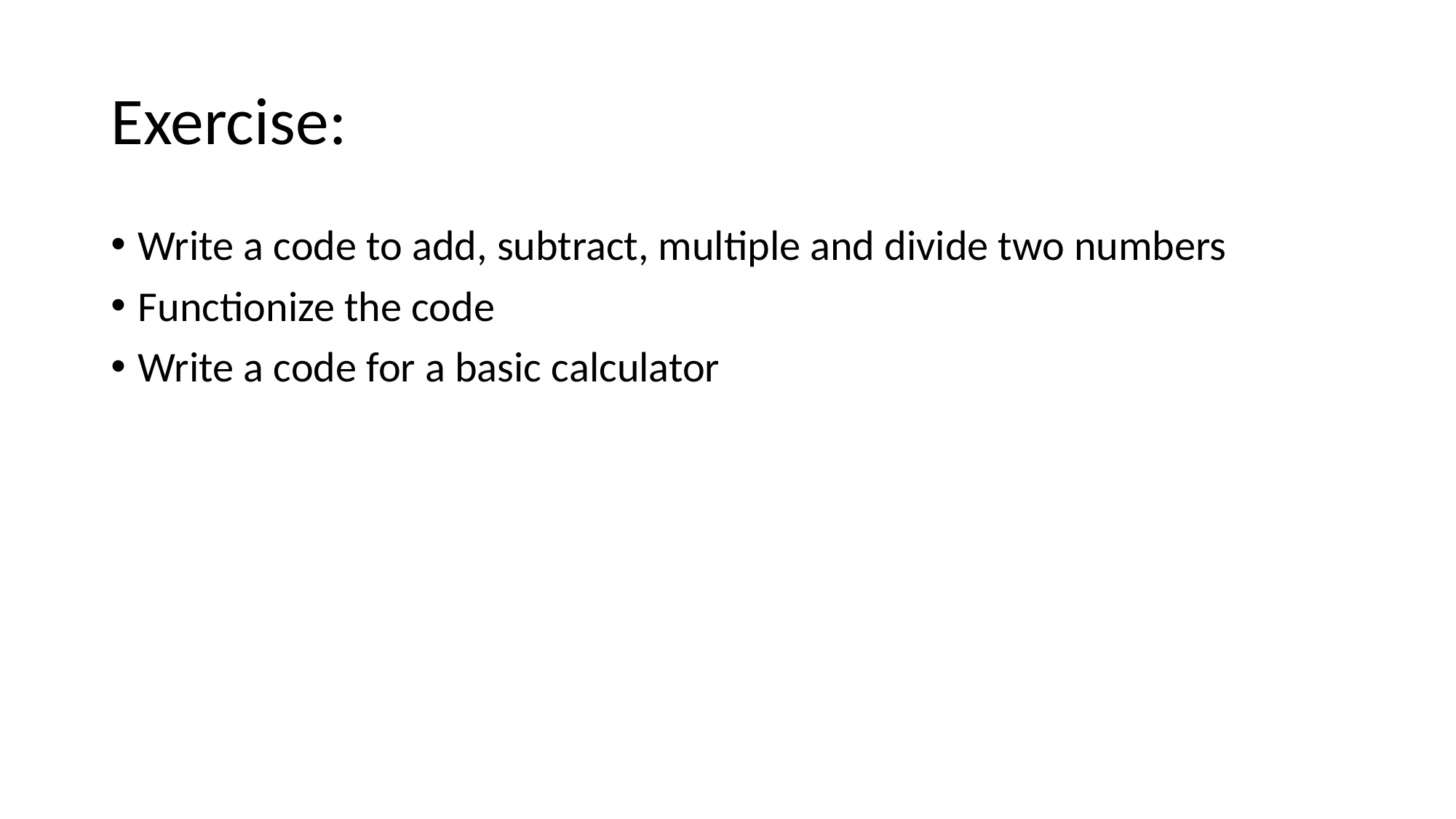

# Exercise:
Write a code to add, subtract, multiple and divide two numbers
Functionize the code
Write a code for a basic calculator